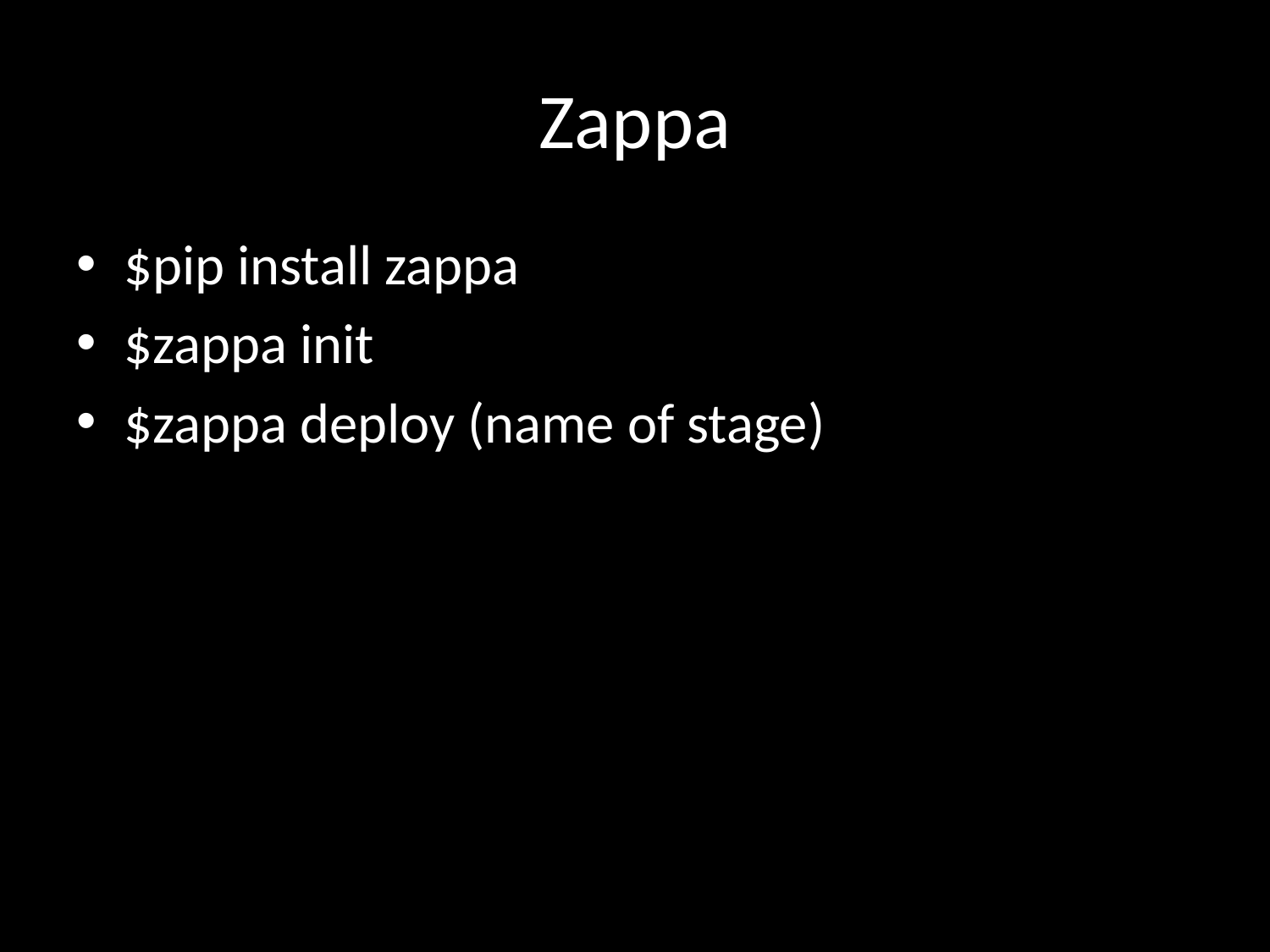

# Zappa
$pip install zappa
$zappa init
$zappa deploy (name of stage)